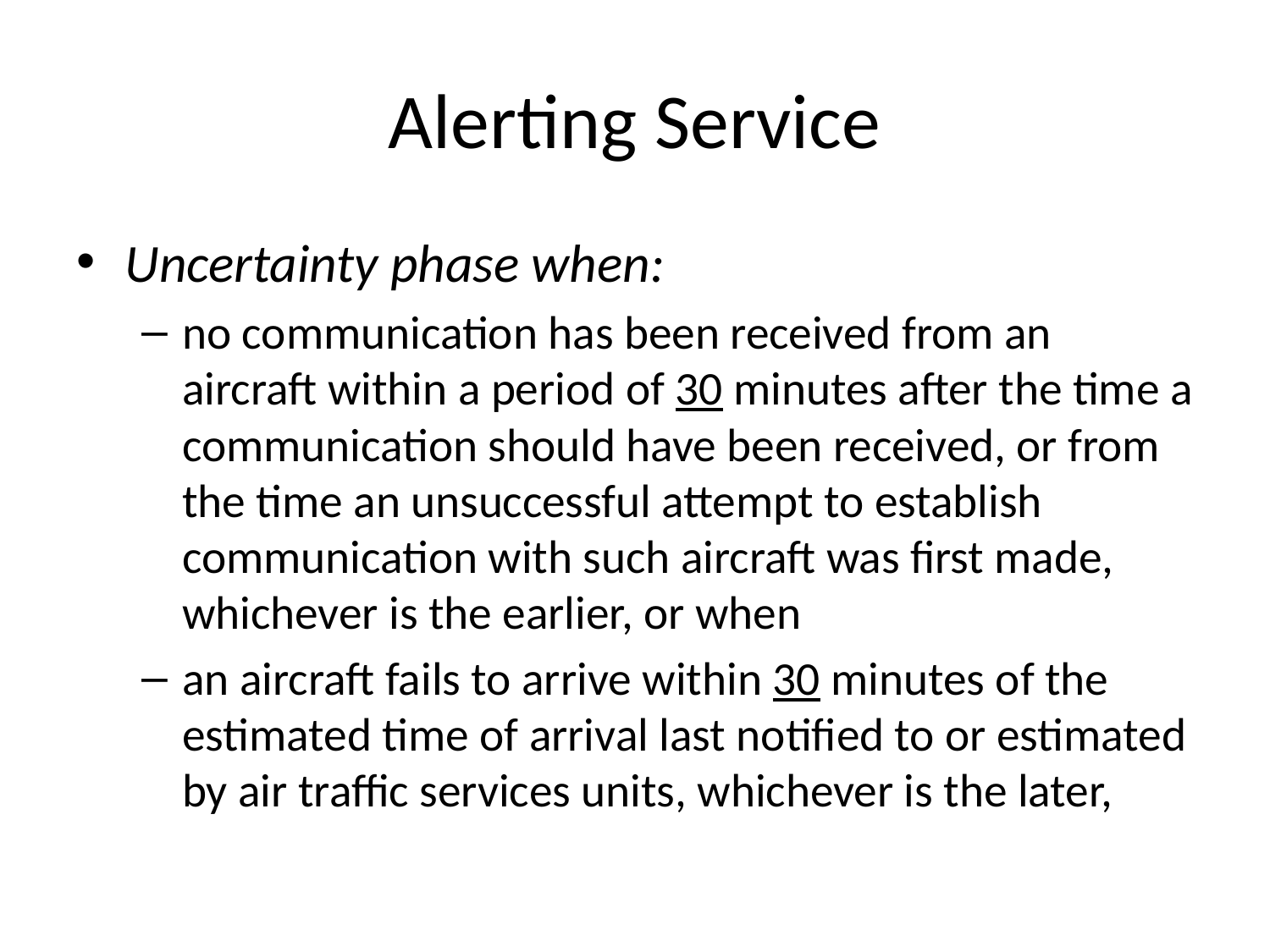

# Alerting Service
Uncertainty phase when:
no communication has been received from an aircraft within a period of 30 minutes after the time a communication should have been received, or from the time an unsuccessful attempt to establish communication with such aircraft was first made, whichever is the earlier, or when
an aircraft fails to arrive within 30 minutes of the estimated time of arrival last notified to or estimated by air traffic services units, whichever is the later,